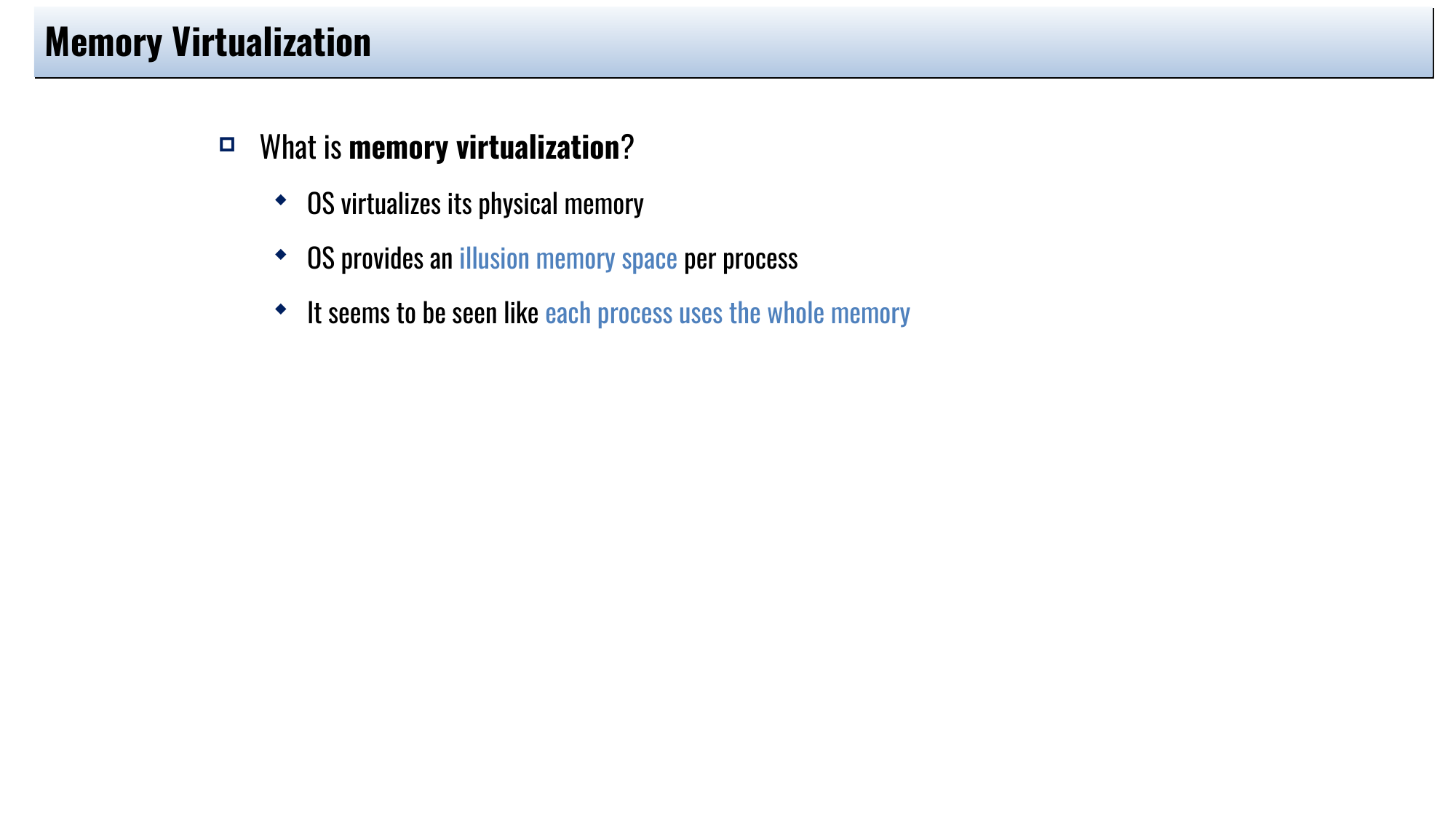

# Memory Virtualization
What is memory virtualization?
OS virtualizes its physical memory
OS provides an illusion memory space per process
It seems to be seen like each process uses the whole memory